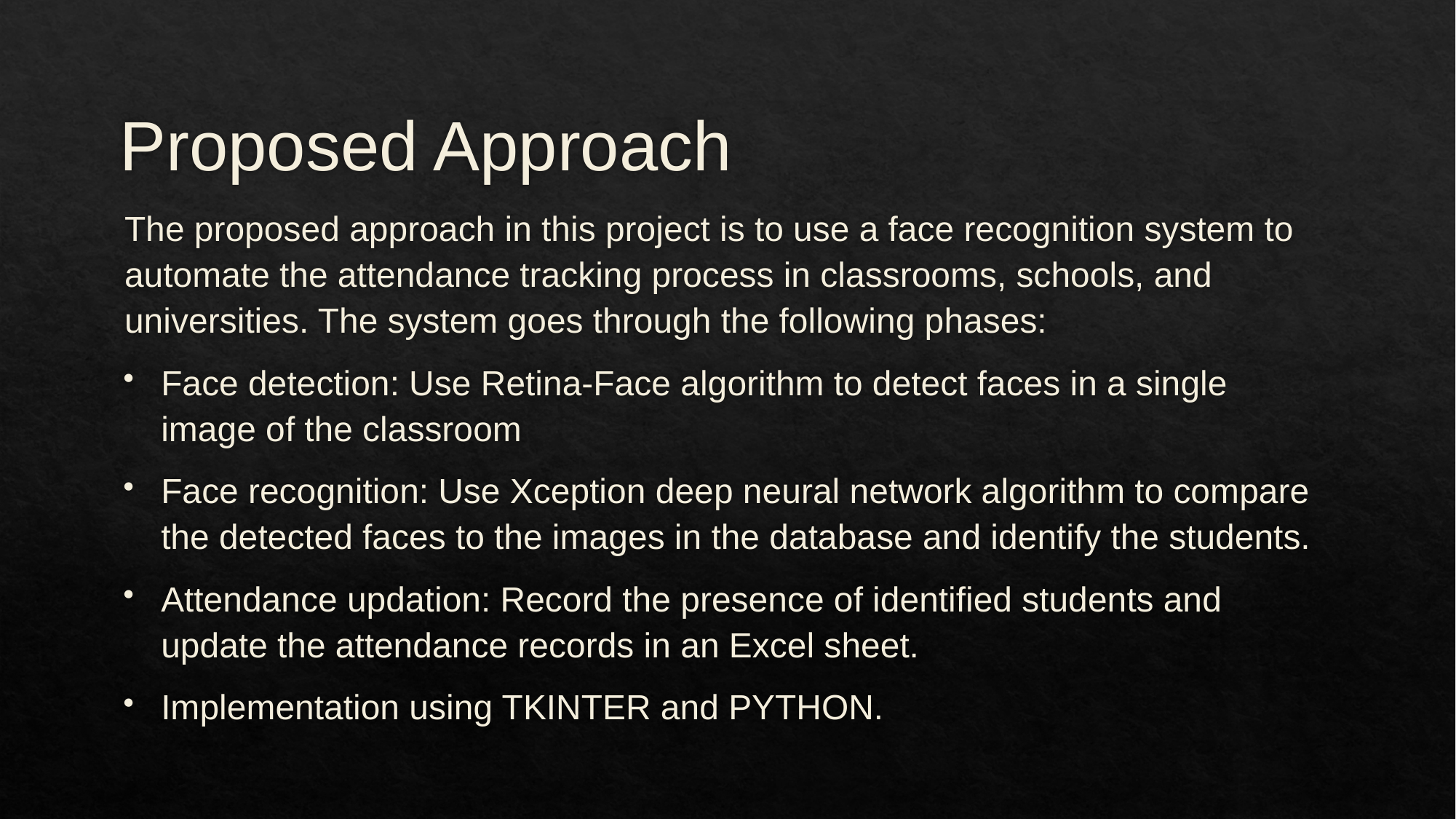

# Proposed Approach
The proposed approach in this project is to use a face recognition system to automate the attendance tracking process in classrooms, schools, and universities. The system goes through the following phases:
Face detection: Use Retina-Face algorithm to detect faces in a single image of the classroom
Face recognition: Use Xception deep neural network algorithm to compare the detected faces to the images in the database and identify the students.
Attendance updation: Record the presence of identified students and update the attendance records in an Excel sheet.
Implementation using TKINTER and PYTHON.